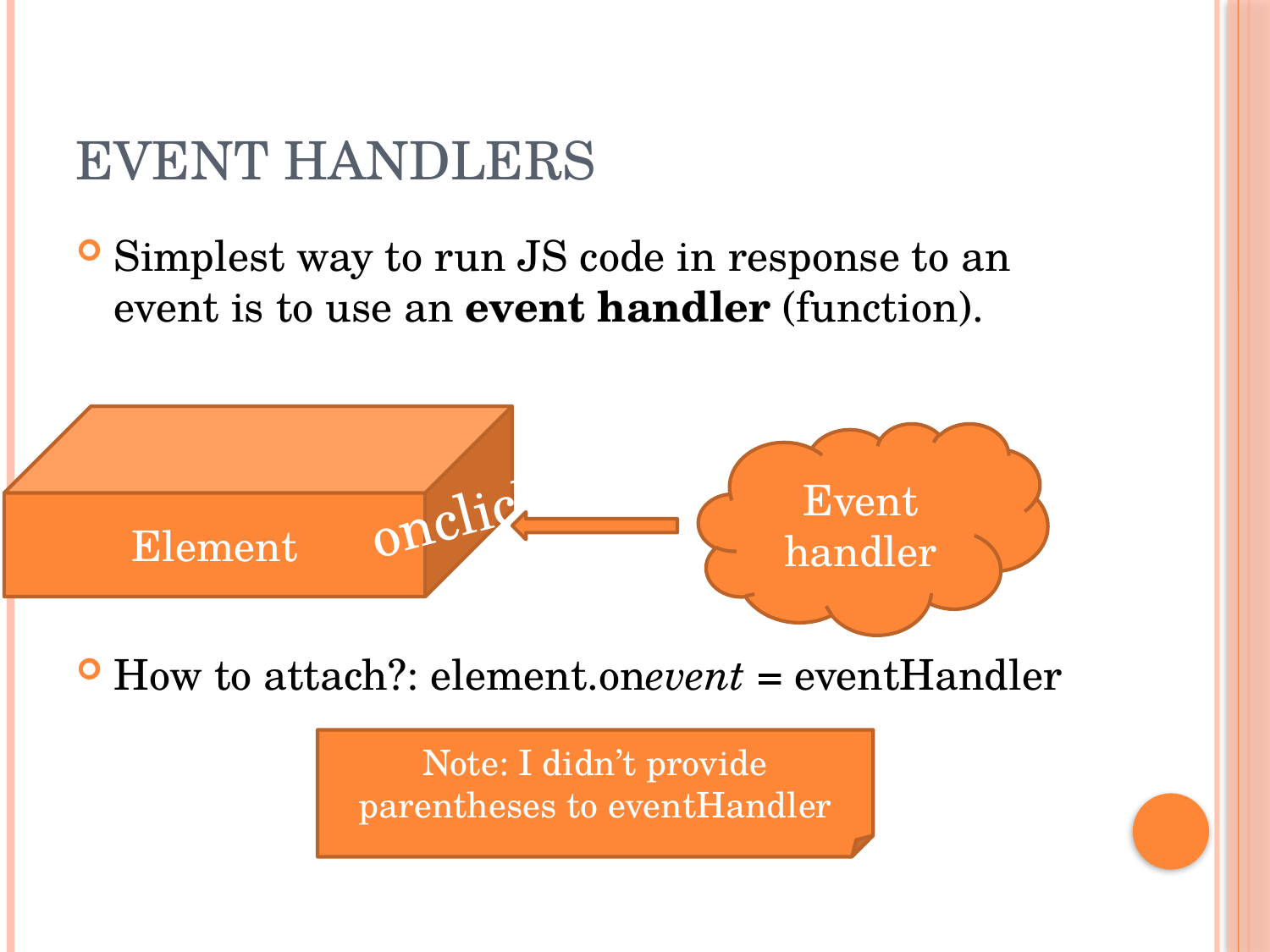

# Event Handlers
Simplest way to run JS code in response to an event is to use an event handler (function).

How to attach?: element.onevent = eventHandler
Element
Event handler
onclick

Note: I didn’t provide parentheses to eventHandler